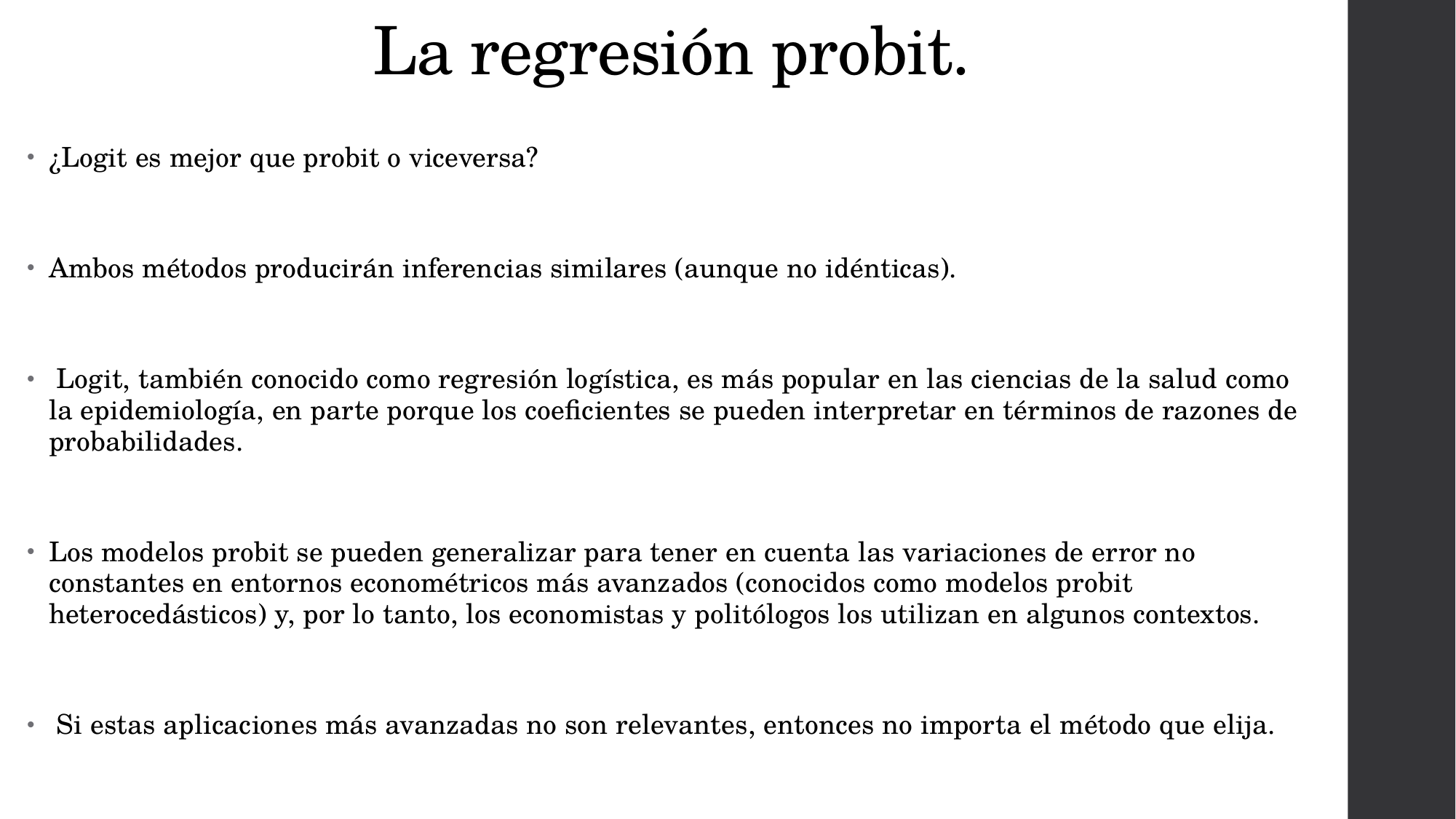

# La regresión probit.
¿Logit es mejor que probit o viceversa?

Ambos métodos producirán inferencias similares (aunque no idénticas).

 Logit, también conocido como regresión logística, es más popular en las ciencias de la salud como la epidemiología, en parte porque los coeficientes se pueden interpretar en términos de razones de probabilidades.

Los modelos probit se pueden generalizar para tener en cuenta las variaciones de error no constantes en entornos econométricos más avanzados (conocidos como modelos probit heterocedásticos) y, por lo tanto, los economistas y politólogos los utilizan en algunos contextos.

 Si estas aplicaciones más avanzadas no son relevantes, entonces no importa el método que elija.